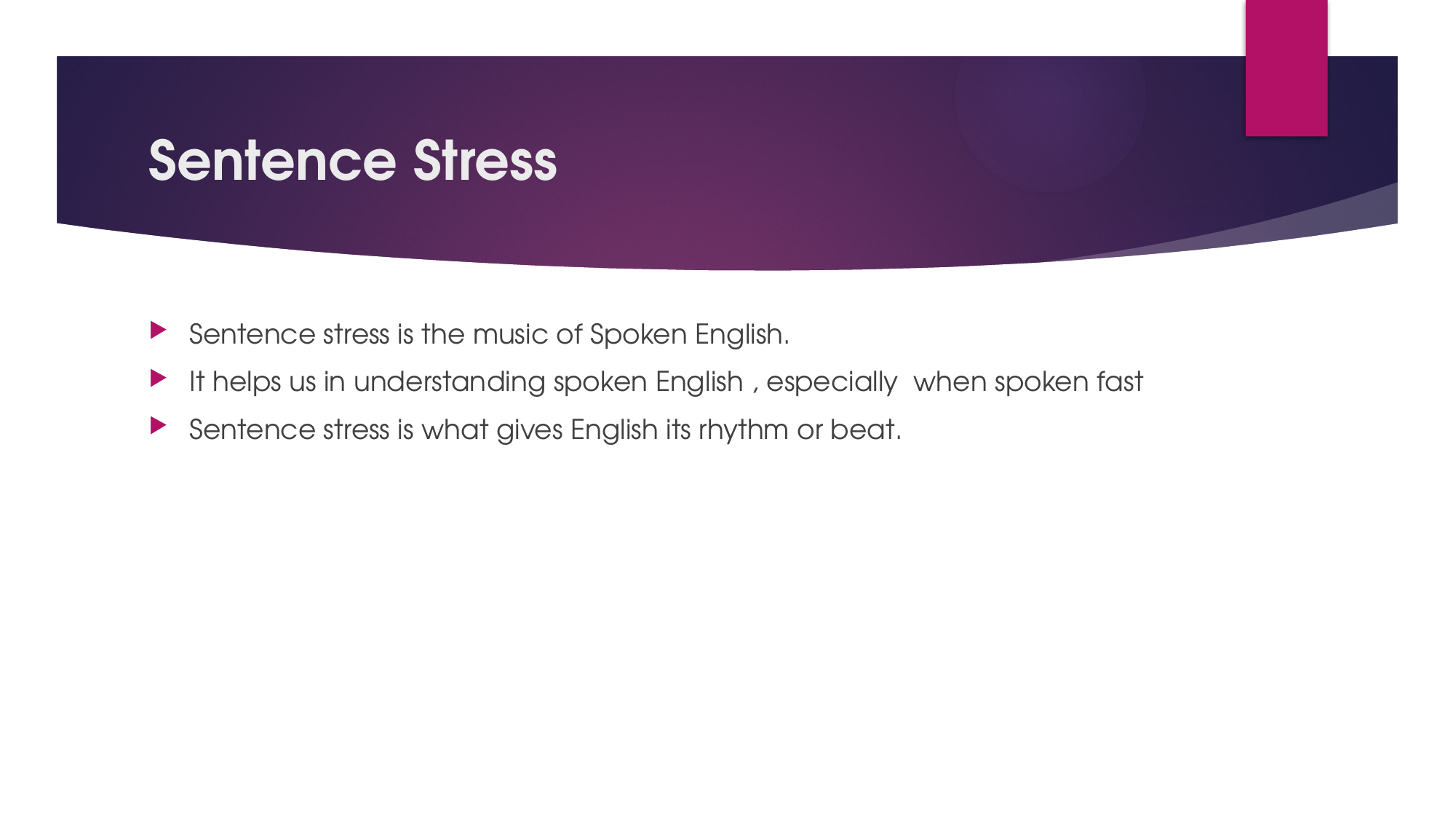

# Sentence Stress
Sentence stress is the music of Spoken English.
It helps us in understanding spoken English , especially  when spoken fast
Sentence stress is what gives English its rhythm or beat.